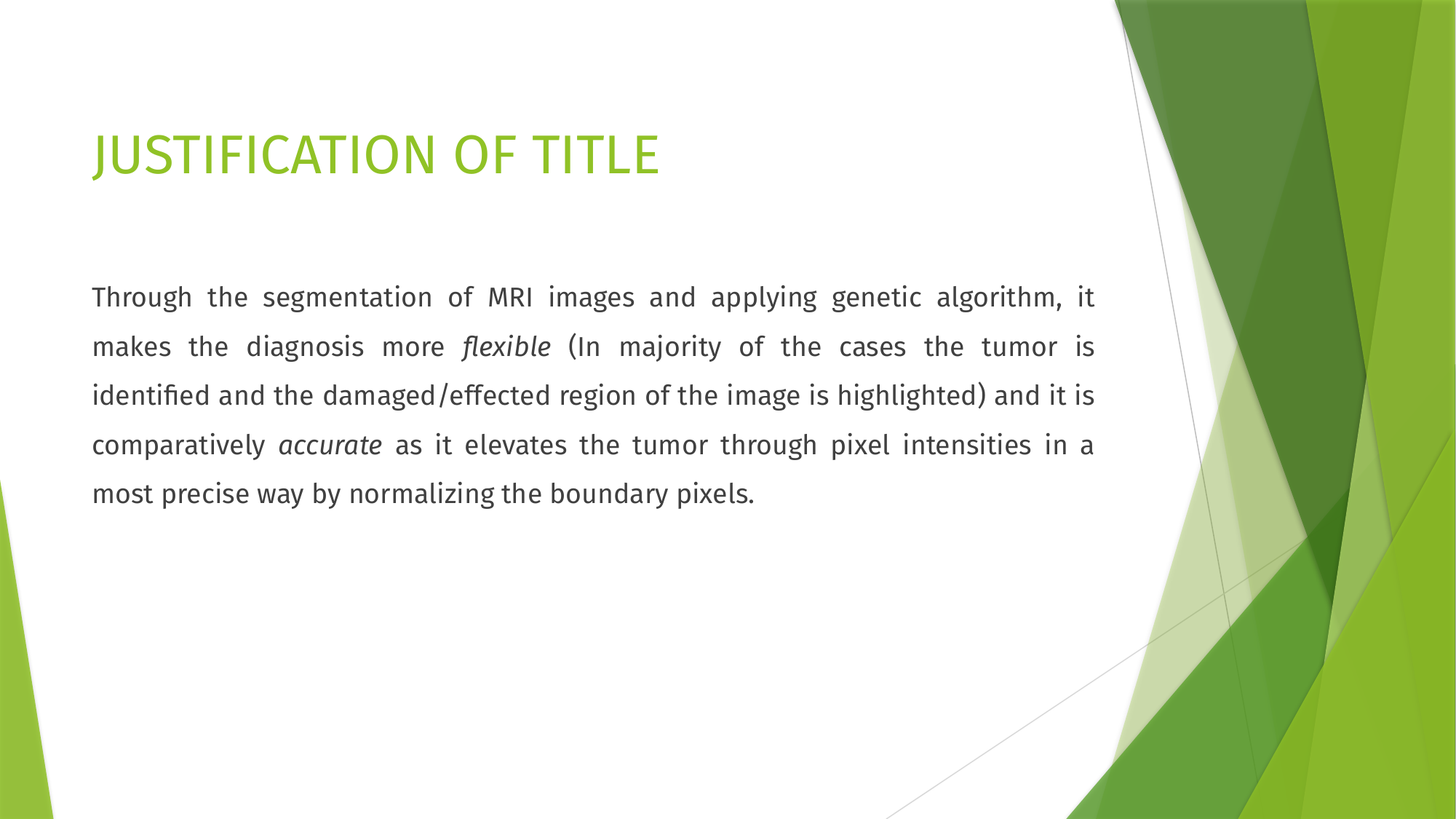

# JUSTIFICATION OF TITLE
Through the segmentation of MRI images and applying genetic algorithm, it makes the diagnosis more flexible (In majority of the cases the tumor is identified and the damaged/effected region of the image is highlighted) and it is comparatively accurate as it elevates the tumor through pixel intensities in a most precise way by normalizing the boundary pixels.